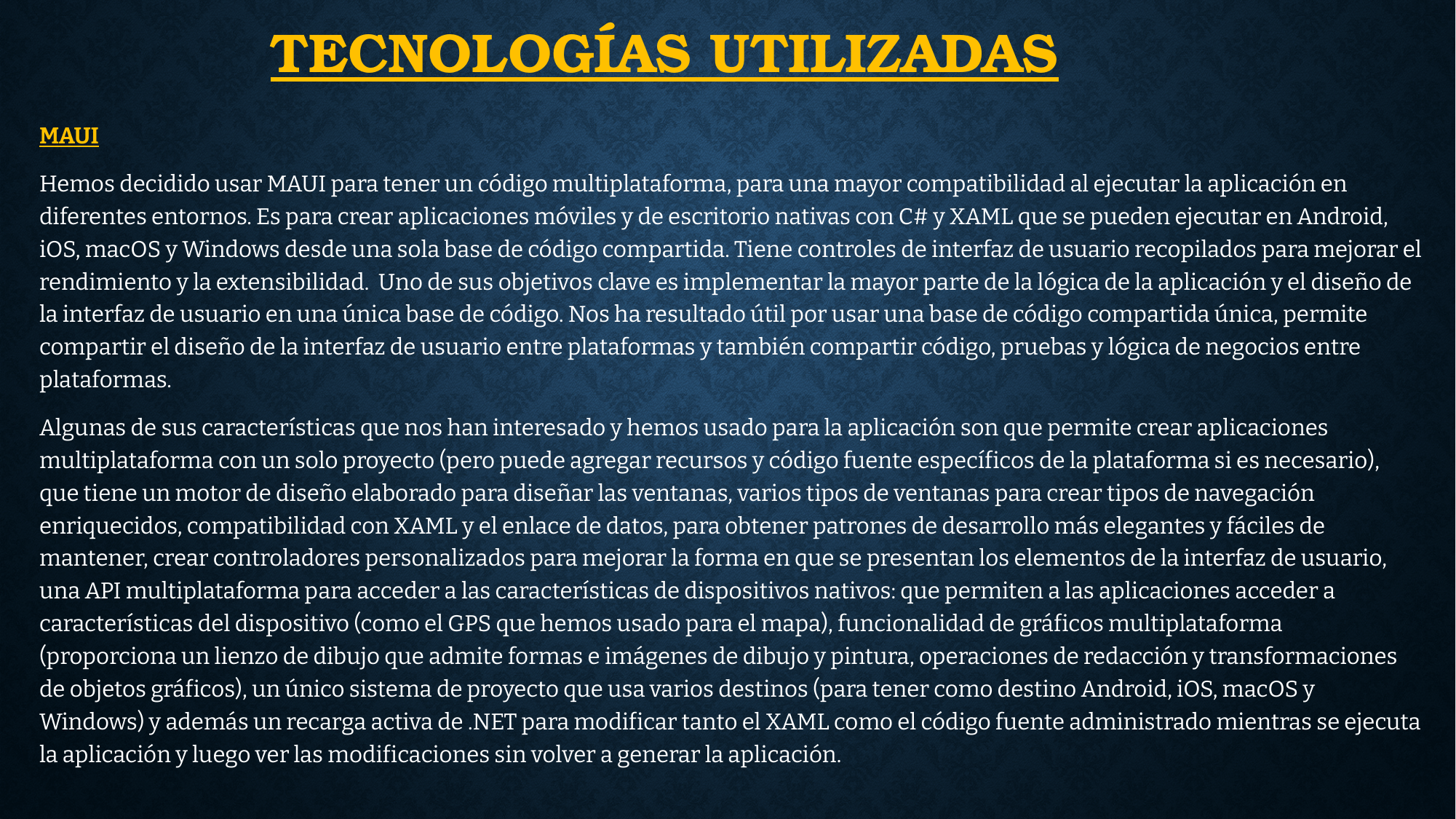

# Tecnologías Utilizadas
MAUI
Hemos decidido usar MAUI para tener un código multiplataforma, para una mayor compatibilidad al ejecutar la aplicación en diferentes entornos. Es para crear aplicaciones móviles y de escritorio nativas con C# y XAML que se pueden ejecutar en Android, iOS, macOS y Windows desde una sola base de código compartida. Tiene controles de interfaz de usuario recopilados para mejorar el rendimiento y la extensibilidad.  Uno de sus objetivos clave es implementar la mayor parte de la lógica de la aplicación y el diseño de la interfaz de usuario en una única base de código. Nos ha resultado útil por usar una base de código compartida única, permite compartir el diseño de la interfaz de usuario entre plataformas y también compartir código, pruebas y lógica de negocios entre plataformas.
Algunas de sus características que nos han interesado y hemos usado para la aplicación son que permite crear aplicaciones multiplataforma con un solo proyecto (pero puede agregar recursos y código fuente específicos de la plataforma si es necesario), que tiene un motor de diseño elaborado para diseñar las ventanas, varios tipos de ventanas para crear tipos de navegación enriquecidos, compatibilidad con XAML y el enlace de datos, para obtener patrones de desarrollo más elegantes y fáciles de mantener, crear controladores personalizados para mejorar la forma en que se presentan los elementos de la interfaz de usuario, una API multiplataforma para acceder a las características de dispositivos nativos: que permiten a las aplicaciones acceder a características del dispositivo (como el GPS que hemos usado para el mapa), funcionalidad de gráficos multiplataforma (proporciona un lienzo de dibujo que admite formas e imágenes de dibujo y pintura, operaciones de redacción y transformaciones de objetos gráficos), un único sistema de proyecto que usa varios destinos (para tener como destino Android, iOS, macOS y Windows) y además un recarga activa de .NET para modificar tanto el XAML como el código fuente administrado mientras se ejecuta la aplicación y luego ver las modificaciones sin volver a generar la aplicación.